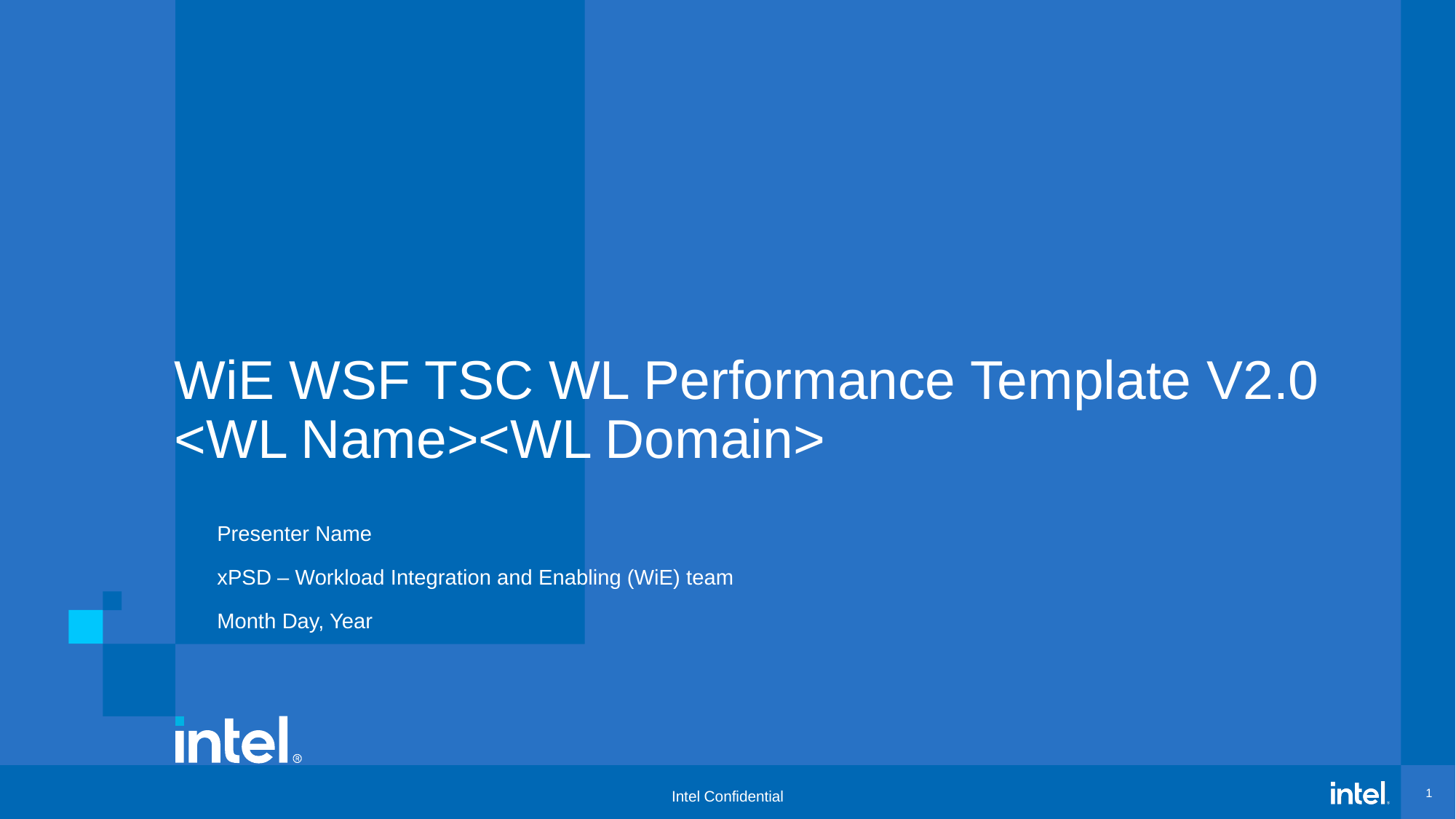

# WiE WSF TSC WL Performance Template V2.0 <WL Name><WL Domain>
Presenter Name
xPSD – Workload Integration and Enabling (WiE) team
Month Day, Year